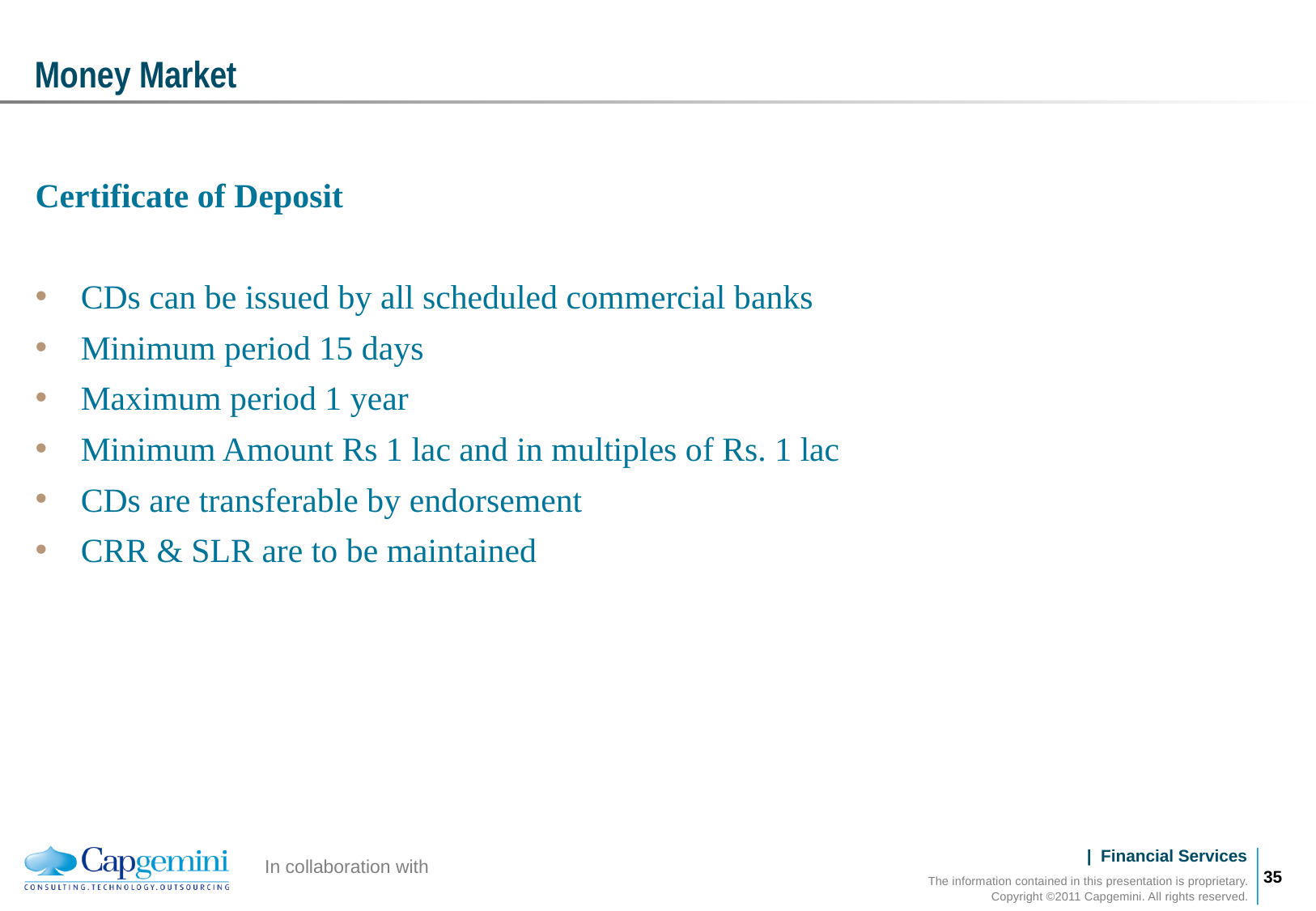

# Money Market
Certificate of Deposit

CDs can be issued by all scheduled commercial banks
Minimum period 15 days
Maximum period 1 year
Minimum Amount Rs 1 lac and in multiples of Rs. 1 lac
CDs are transferable by endorsement
CRR & SLR are to be maintained